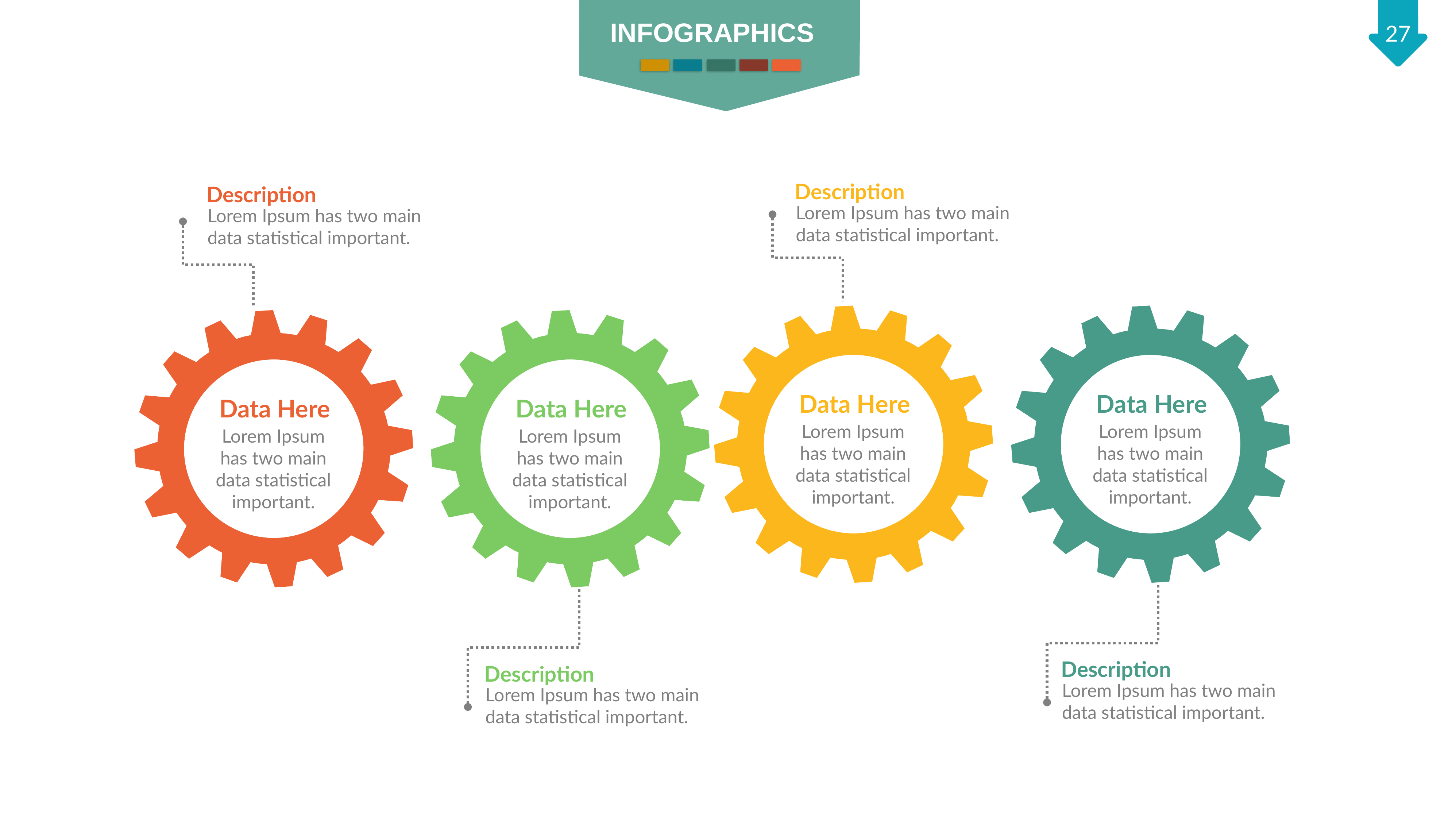

INFOGRAPHICS

Description
Description
Lorem Ipsum has two main data statistical important.
Lorem Ipsum has two main data statistical important.

Data Here
Lorem Ipsum has two main data statistical important.

Data Here
Lorem Ipsum has two main data statistical important.

Data Here
Lorem Ipsum has two main data statistical important.

Data Here
Lorem Ipsum has two main data statistical important.
Description
Description
Lorem Ipsum has two main data statistical important.
Lorem Ipsum has two main data statistical important.